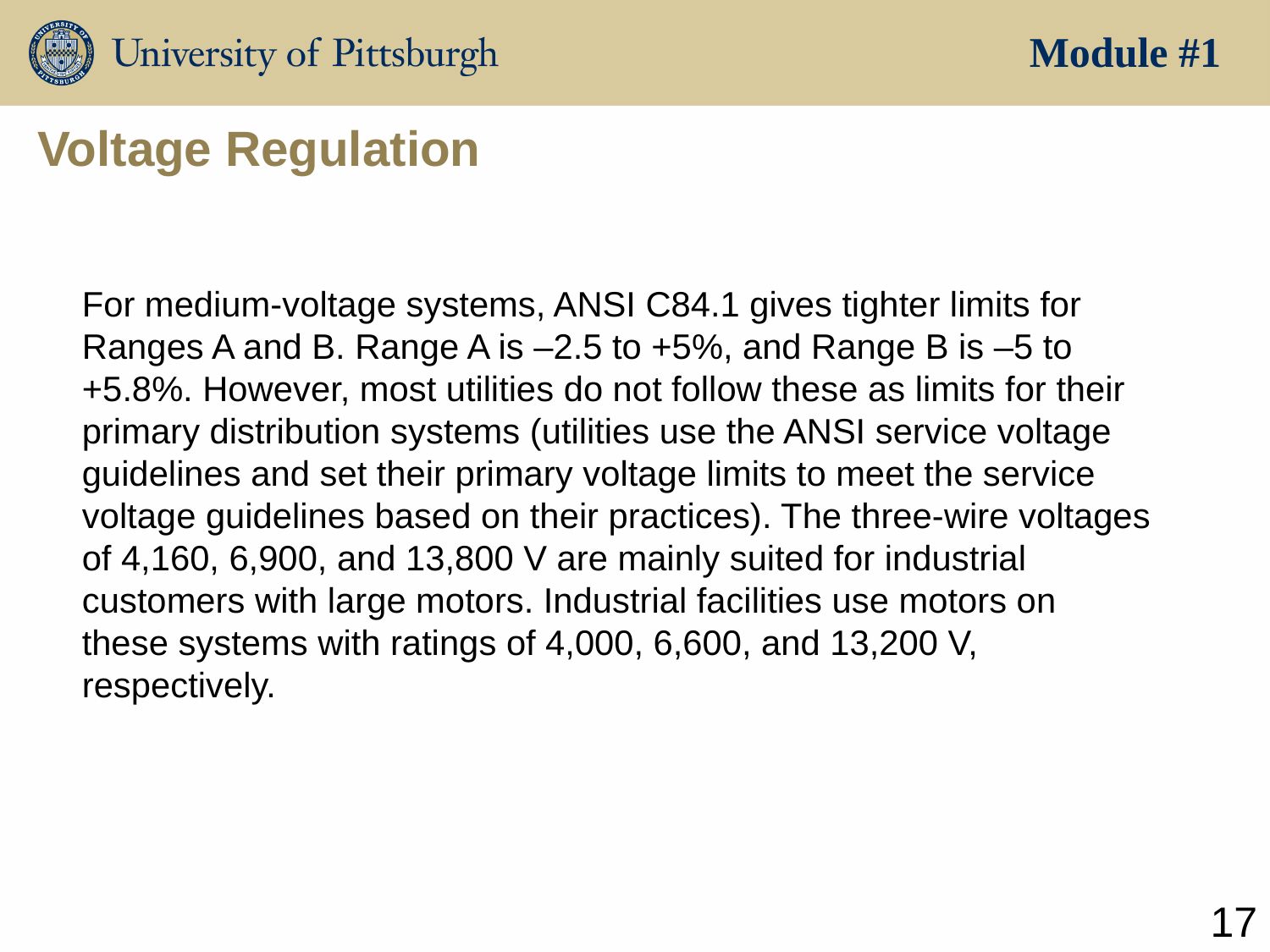

Module #1
# Voltage Regulation
For medium-voltage systems, ANSI C84.1 gives tighter limits for Ranges A and B. Range A is –2.5 to +5%, and Range B is –5 to +5.8%. However, most utilities do not follow these as limits for their primary distribution systems (utilities use the ANSI service voltage guidelines and set their primary voltage limits to meet the service voltage guidelines based on their practices). The three-wire voltages of 4,160, 6,900, and 13,800 V are mainly suited for industrial customers with large motors. Industrial facilities use motors on these systems with ratings of 4,000, 6,600, and 13,200 V, respectively.
17